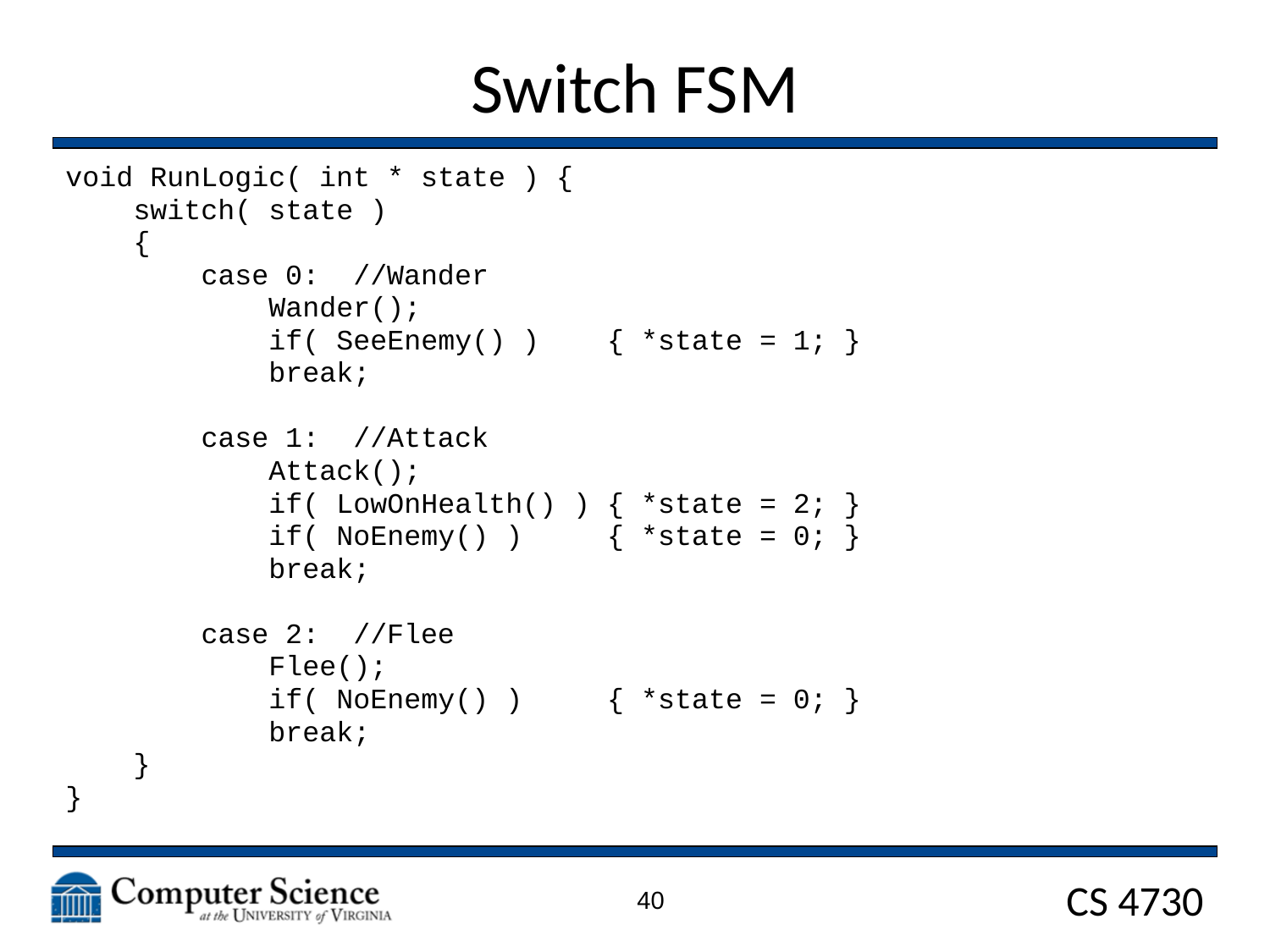

# Switch FSM
void RunLogic( int * state ) {
    switch( state )
    {
        case 0:  //Wander
            Wander();
            if( SeeEnemy() )    { *state = 1; }
            break;

        case 1:  //Attack
            Attack();
            if( LowOnHealth() ) { *state = 2; }
            if( NoEnemy() )     { *state = 0; }
            break;

        case 2:  //Flee
            Flee();
            if( NoEnemy() )     { *state = 0; }
            break;
    }
}

40